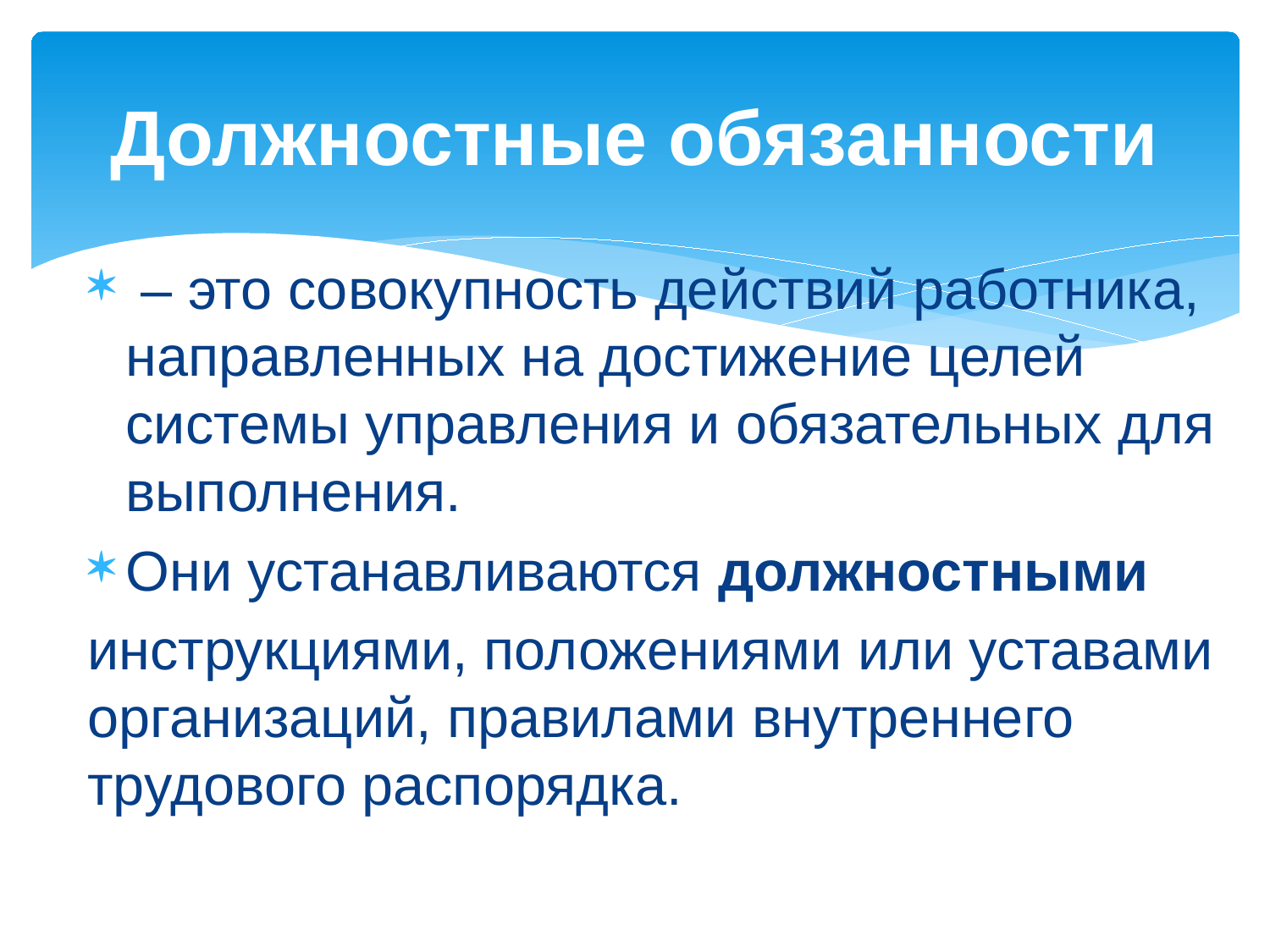

# Должностные обязанности
 – это совокупность действий работника, направленных на достижение целей системы управления и обязательных для выполнения.
Они устанавливаются должностными
инструкциями, положениями или уставами организаций, правилами внутреннего трудового распорядка.